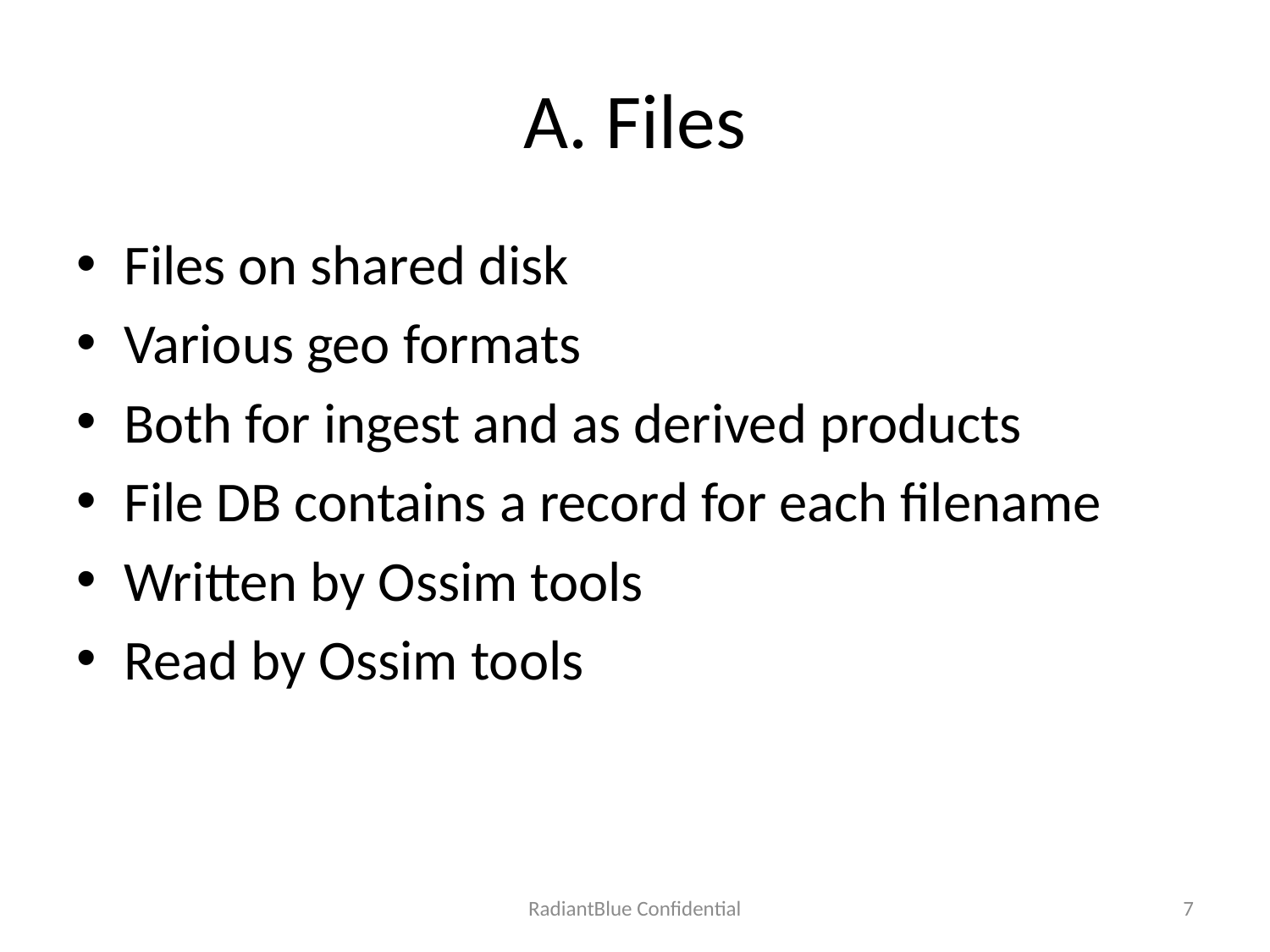

# A. Files
Files on shared disk
Various geo formats
Both for ingest and as derived products
File DB contains a record for each filename
Written by Ossim tools
Read by Ossim tools
RadiantBlue Confidential
7